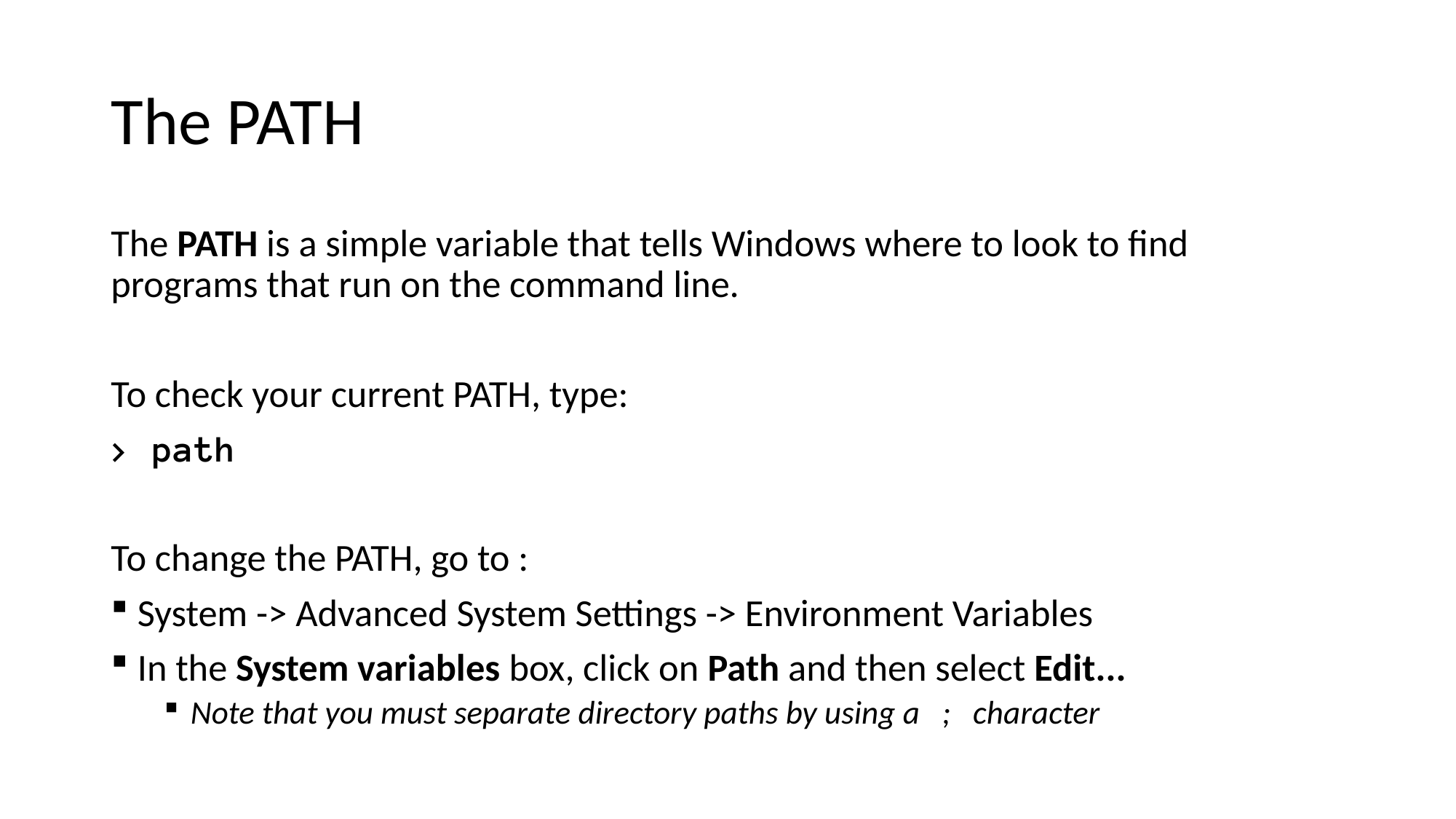

# The PATH
The PATH is a simple variable that tells Windows where to look to find programs that run on the command line.

To check your current PATH, type:
> path

To change the PATH, go to :
System -> Advanced System Settings -> Environment Variables
In the System variables box, click on Path and then select Edit...
Note that you must separate directory paths by using a   ;   character